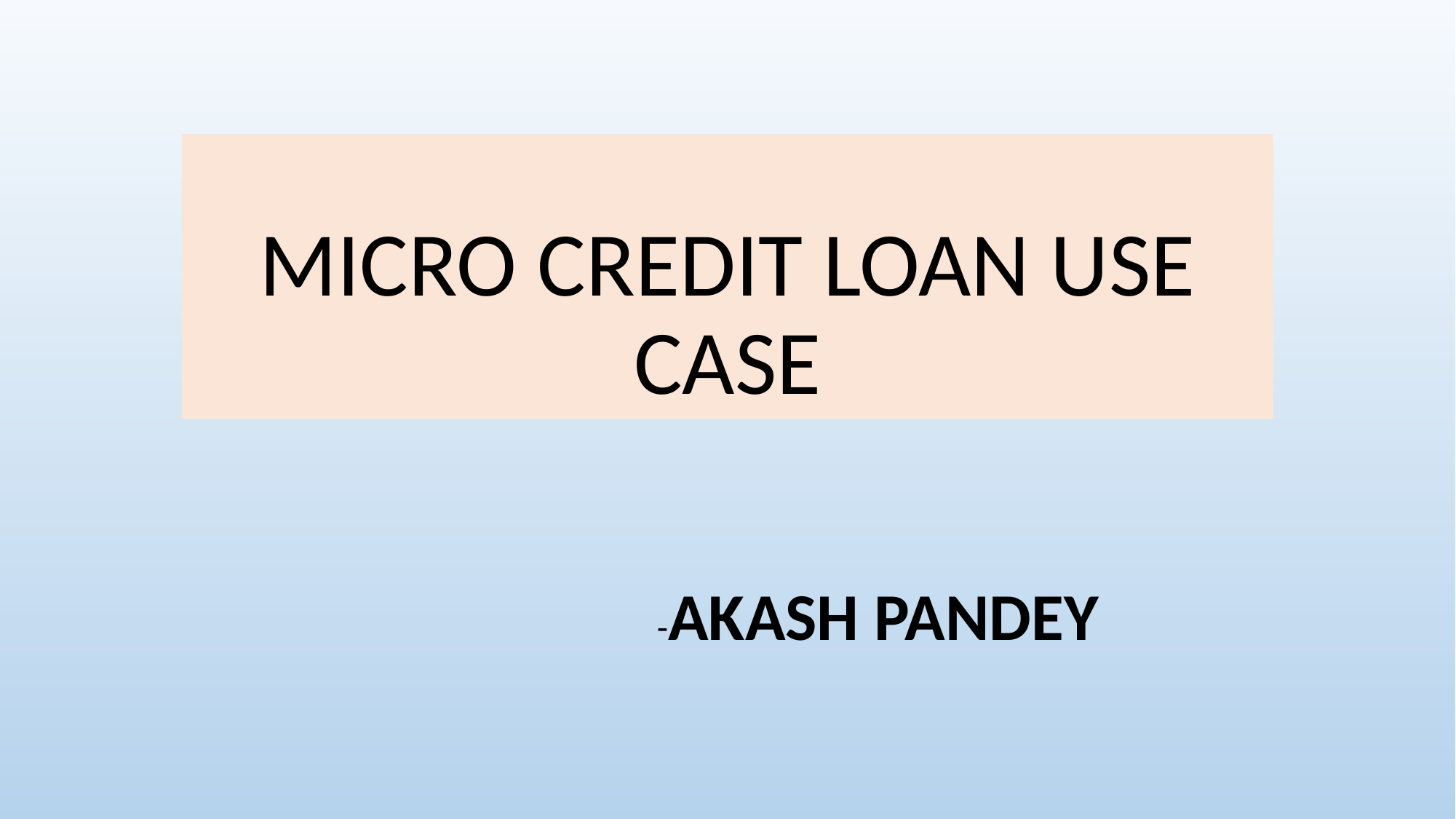

# MICRO CREDIT LOAN USE CASE
-AKASH PANDEY